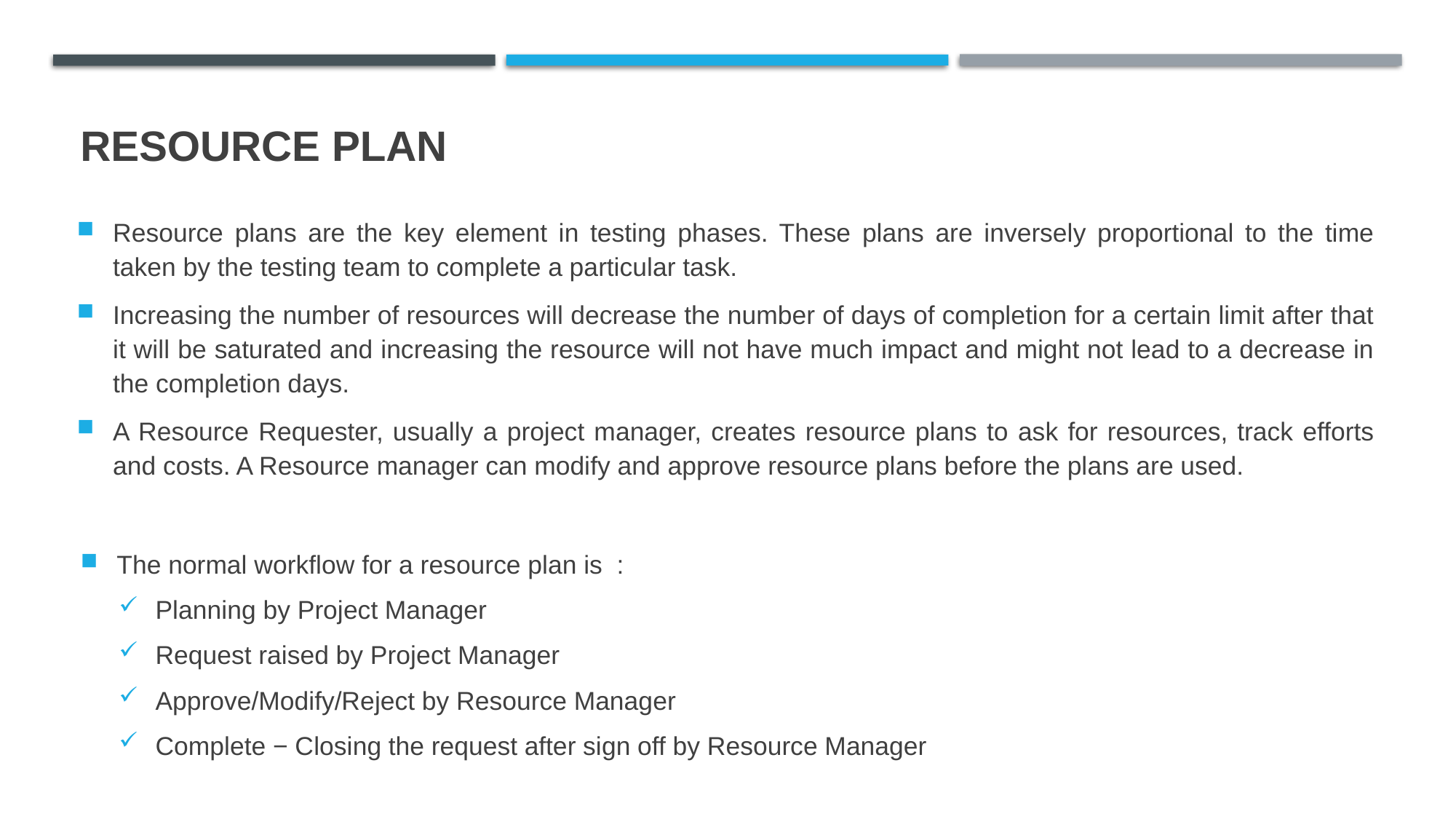

# Resource Plan
Resource plans are the key element in testing phases. These plans are inversely proportional to the time taken by the testing team to complete a particular task.
Increasing the number of resources will decrease the number of days of completion for a certain limit after that it will be saturated and increasing the resource will not have much impact and might not lead to a decrease in the completion days.
A Resource Requester, usually a project manager, creates resource plans to ask for resources, track efforts and costs. A Resource manager can modify and approve resource plans before the plans are used.
The normal workflow for a resource plan is  :
Planning by Project Manager
Request raised by Project Manager
Approve/Modify/Reject by Resource Manager
Complete − Closing the request after sign off by Resource Manager